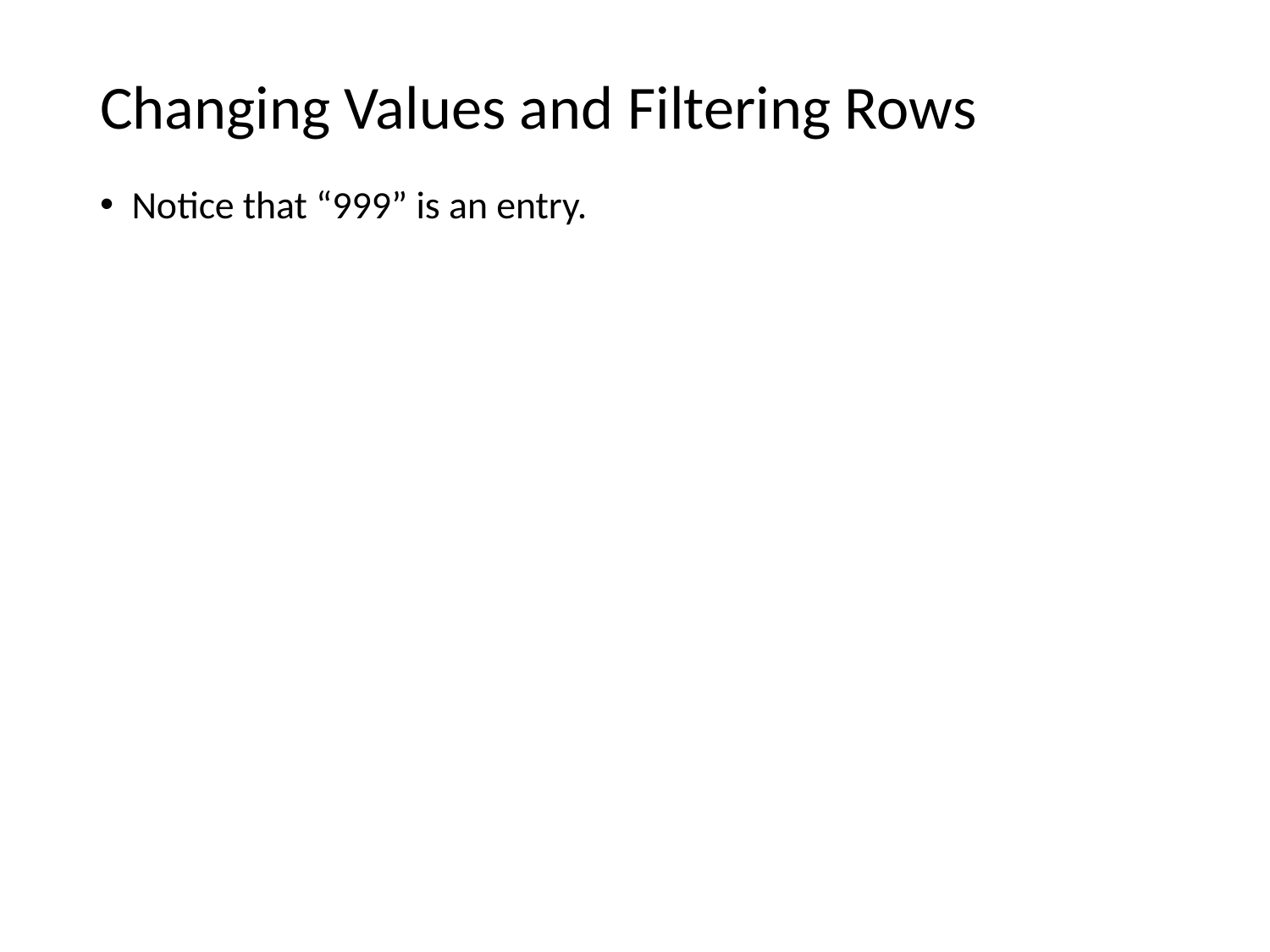

# Changing Values and Filtering Rows
Notice that “999” is an entry.